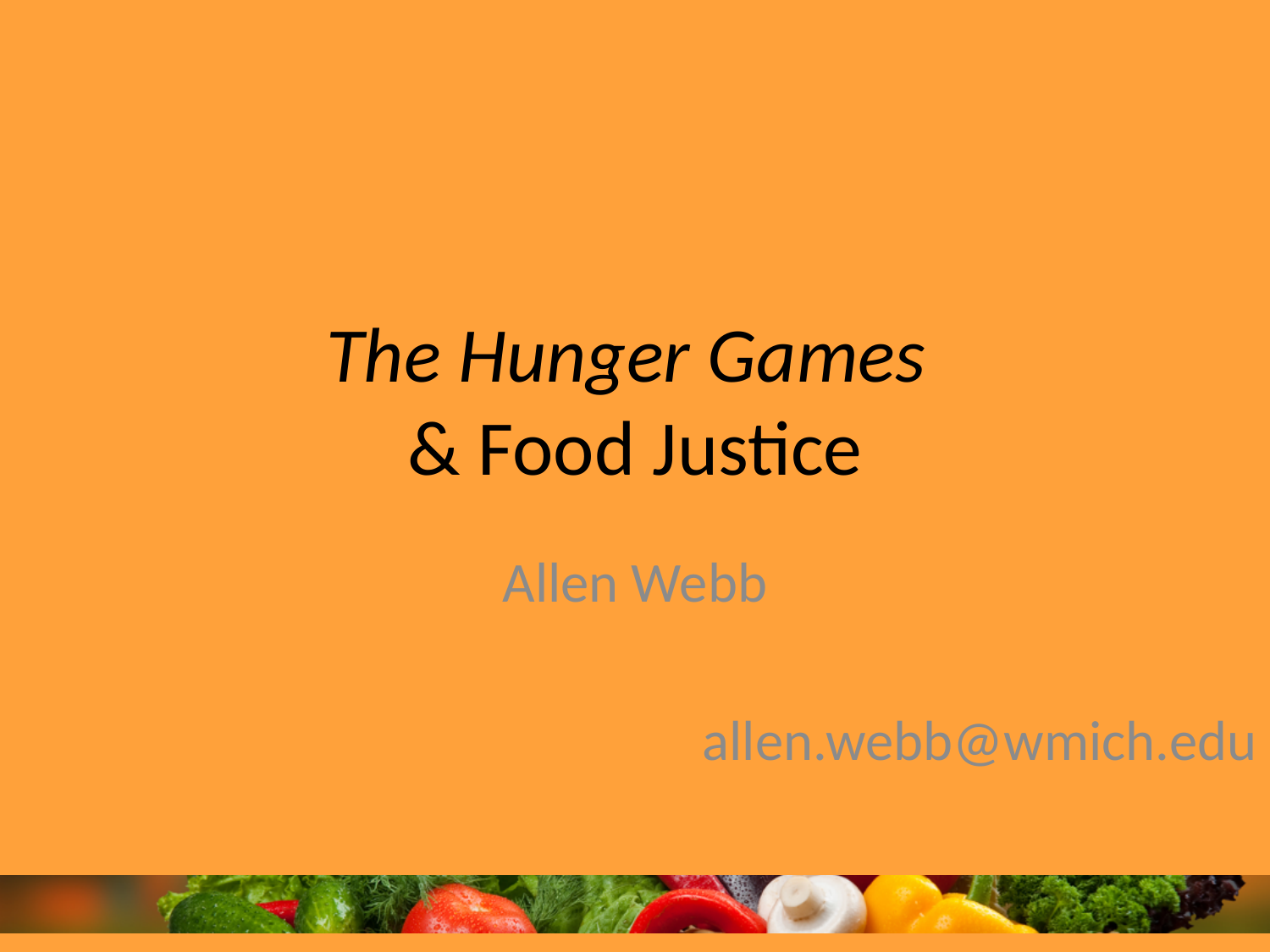

# The Hunger Games & Food Justice
Allen Webb

allen.webb@wmich.edu